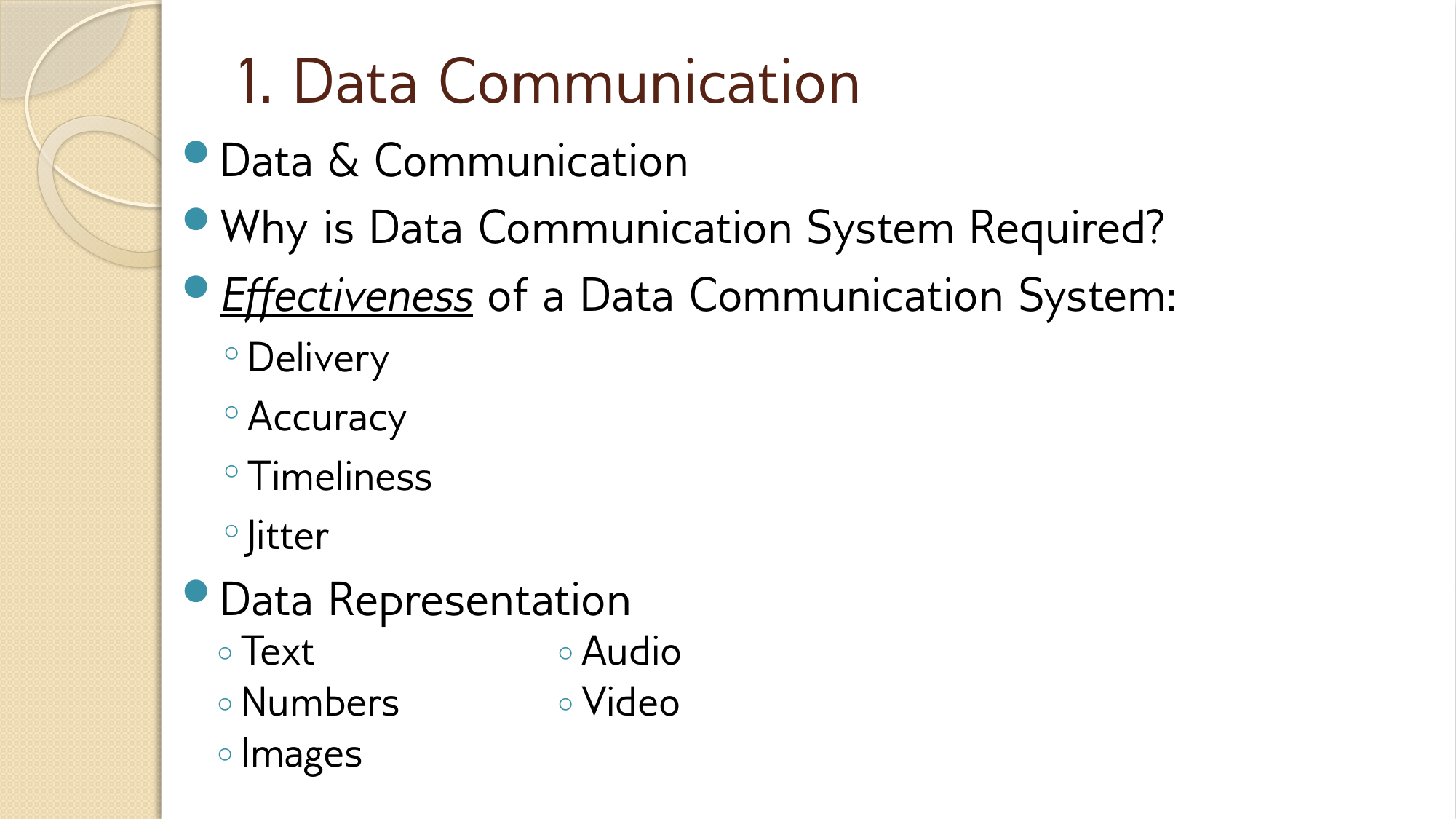

# 1. Data Communication
Data & Communication
Why is Data Communication System Required?
Effectiveness of a Data Communication System:
Delivery
Accuracy
Timeliness
Jitter
Data Representation

| Text Numbers Images | Audio Video |
| --- | --- |